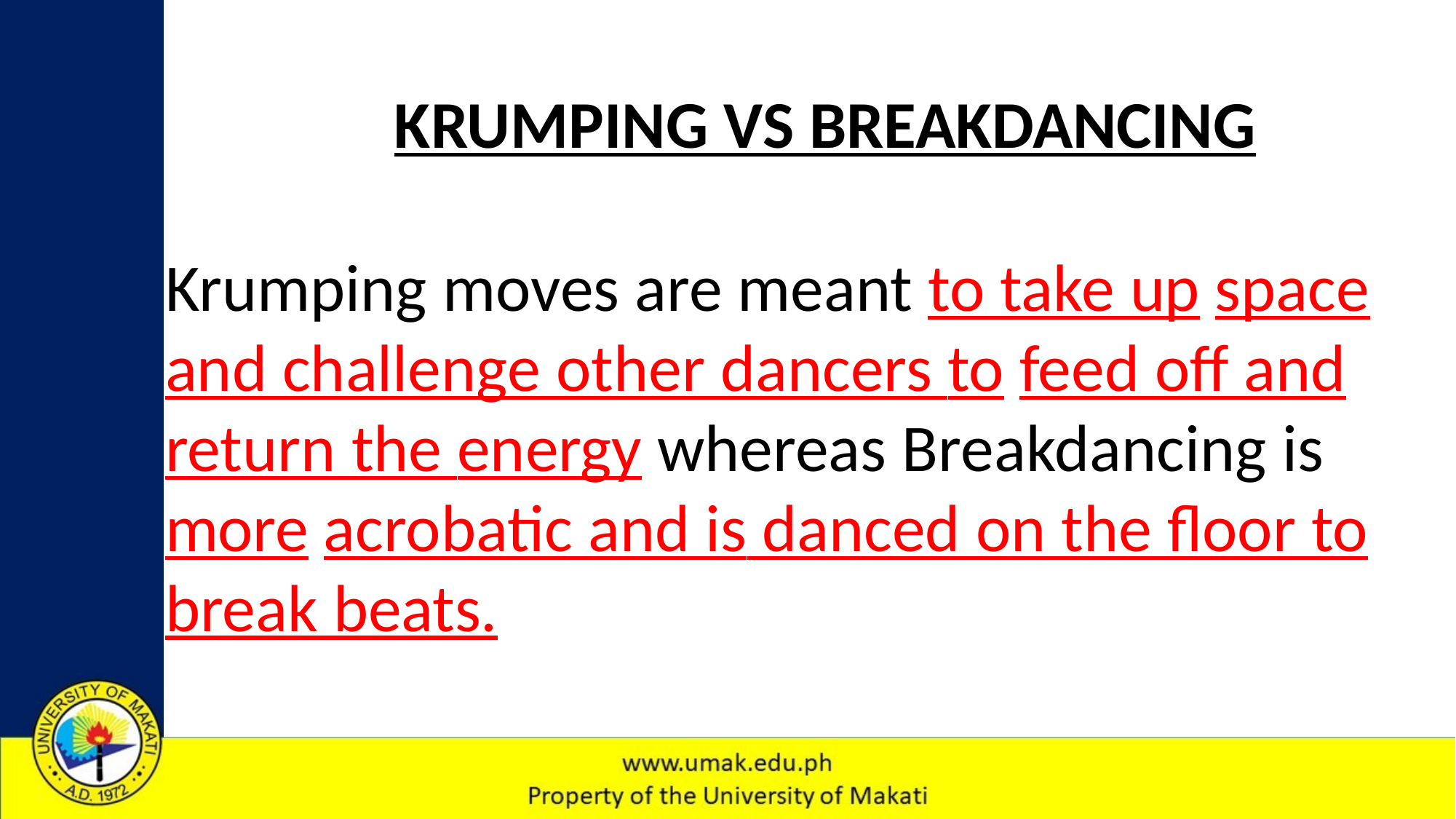

KRUMPING VS BREAKDANCING

Krumping moves are meant to take up space and challenge other dancers to feed off and return the energy whereas Breakdancing is more acrobatic and is danced on the floor to break beats.